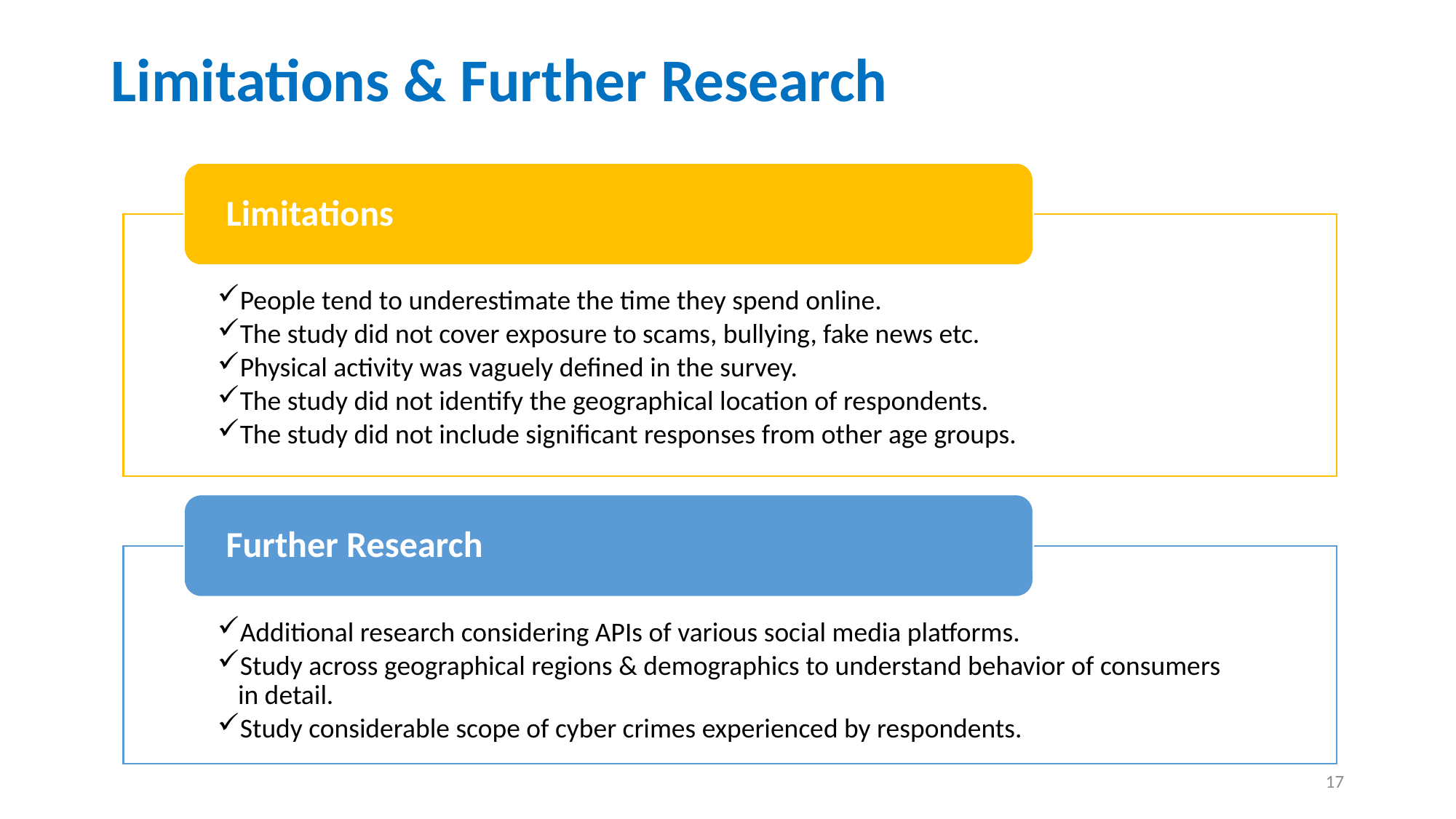

# Limitations & Further Research
People tend to underestimate the time they spend online.
The study did not cover exposure to scams, bullying, fake news etc.
Physical activity was vaguely defined in the survey.
The study did not identify the geographical location of respondents.
The study did not include significant responses from other age groups.
Limitations
Additional research considering APIs of various social media platforms.
Study across geographical regions & demographics to understand behavior of consumers in detail.
Study considerable scope of cyber crimes experienced by respondents.
Further Research

17